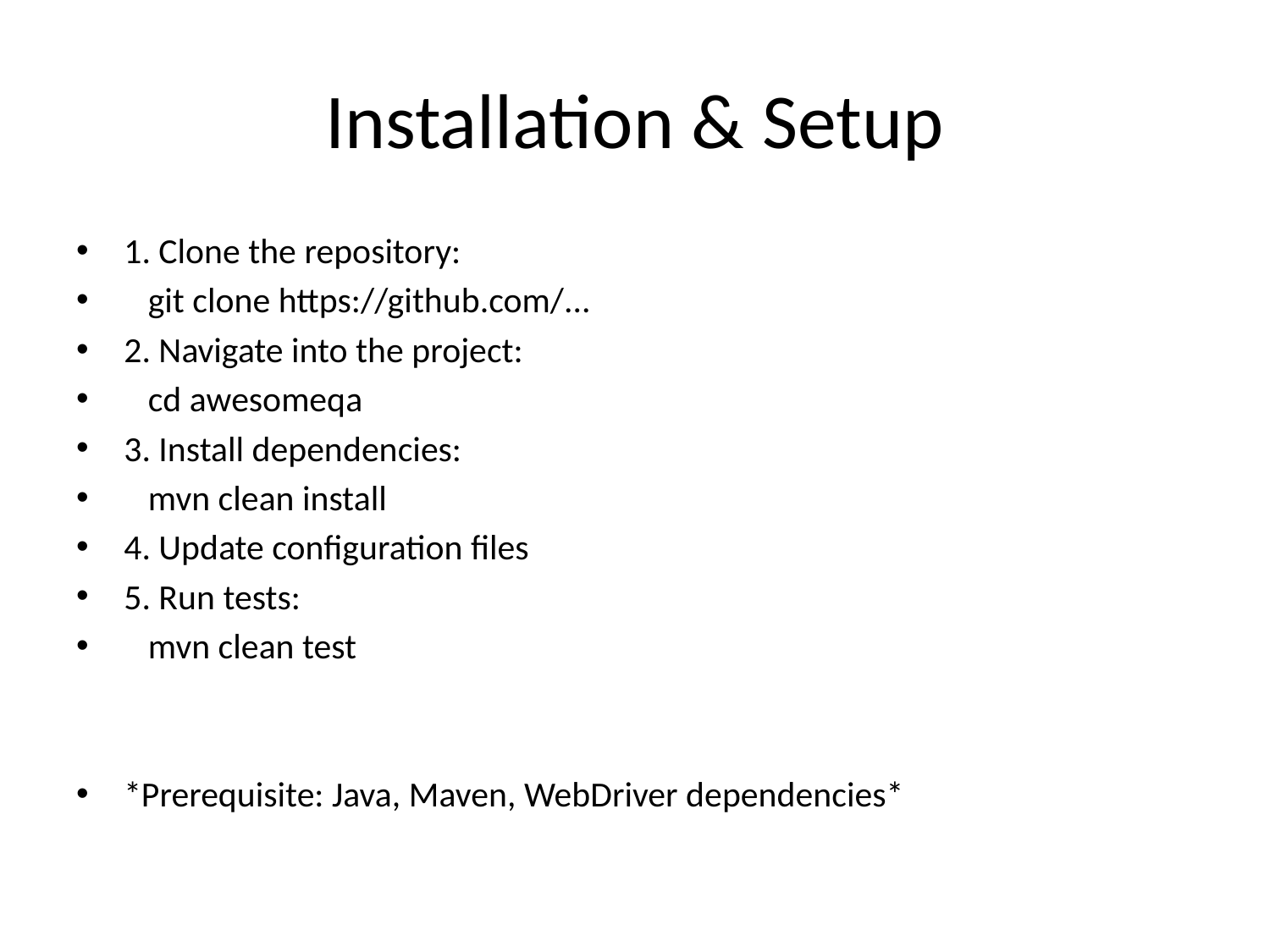

# Installation & Setup
1. Clone the repository:
   git clone https://github.com/...
2. Navigate into the project:
   cd awesomeqa
3. Install dependencies:
   mvn clean install
4. Update configuration files
5. Run tests:
   mvn clean test

*Prerequisite: Java, Maven, WebDriver dependencies*